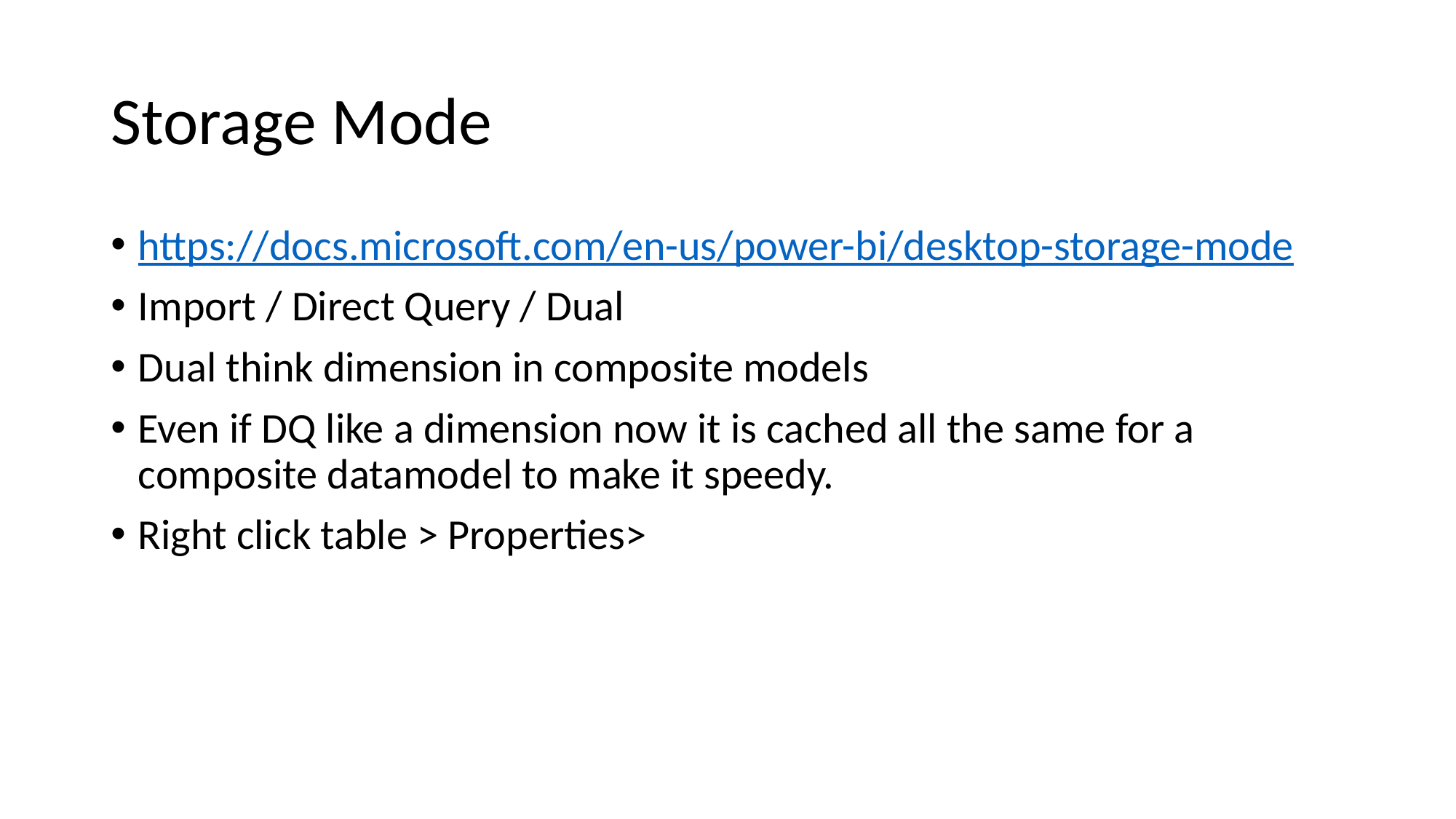

# Storage Mode
https://docs.microsoft.com/en-us/power-bi/desktop-storage-mode
Import / Direct Query / Dual
Dual think dimension in composite models
Even if DQ like a dimension now it is cached all the same for a composite datamodel to make it speedy.
Right click table > Properties>